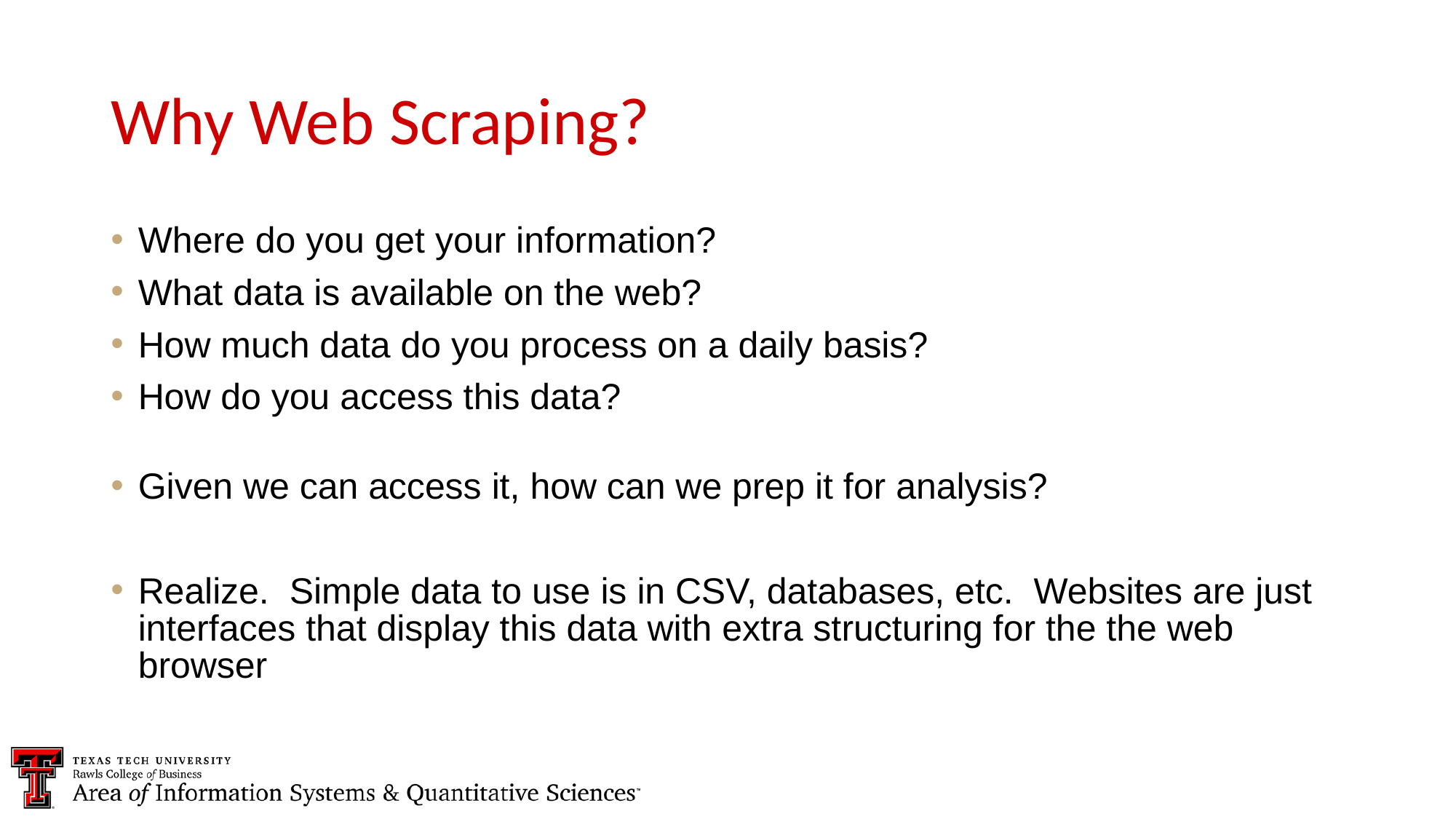

Why Web Scraping?
Where do you get your information?
What data is available on the web?
How much data do you process on a daily basis?
How do you access this data?
Given we can access it, how can we prep it for analysis?

Realize.  Simple data to use is in CSV, databases, etc.  Websites are just interfaces that display this data with extra structuring for the the web browser